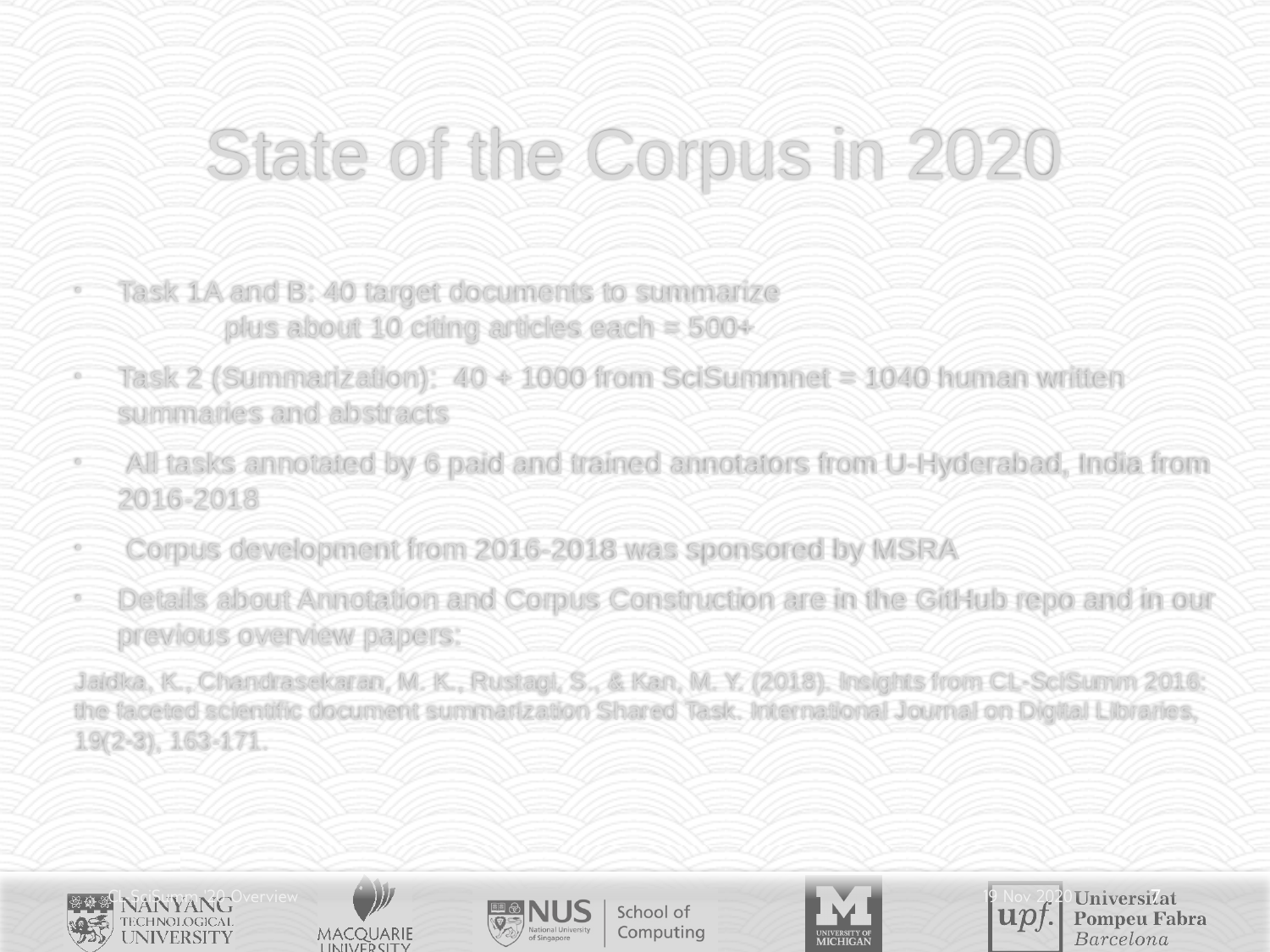

# State of the Corpus in 2020
Task 1A and B: 40 target documents to summarize
		plus about 10 citing articles each = 500+
Task 2 (Summarization):  40 + 1000 from SciSummnet = 1040 human written summaries and abstracts
 All tasks annotated by 6 paid and trained annotators from U-Hyderabad, India from 2016-2018
 Corpus development from 2016-2018 was sponsored by MSRA
Details about Annotation and Corpus Construction are in the GitHub repo and in our previous overview papers:
Jaidka, K., Chandrasekaran, M. K., Rustagi, S., & Kan, M. Y. (2018). Insights from CL-SciSumm 2016: the faceted scientific document summarization Shared Task. International Journal on Digital Libraries, 
19(2-3), 163-171.

CL-SciSumm '20 Overview
19 Nov 2020
7